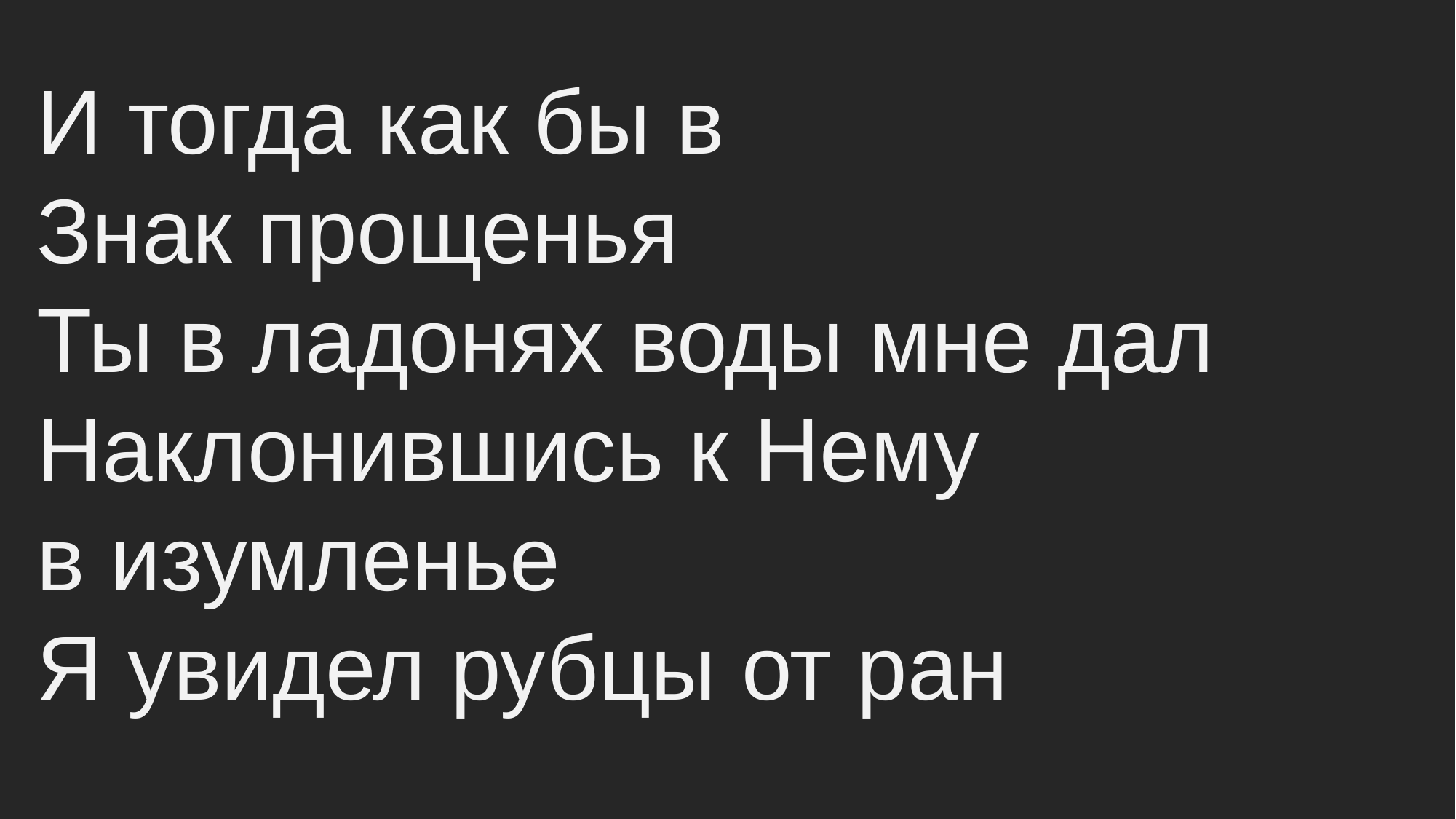

# И тогда как бы в Знак прощенья Ты в ладонях воды мне дал Наклонившись к Нему в изумленье Я увидел рубцы от ран